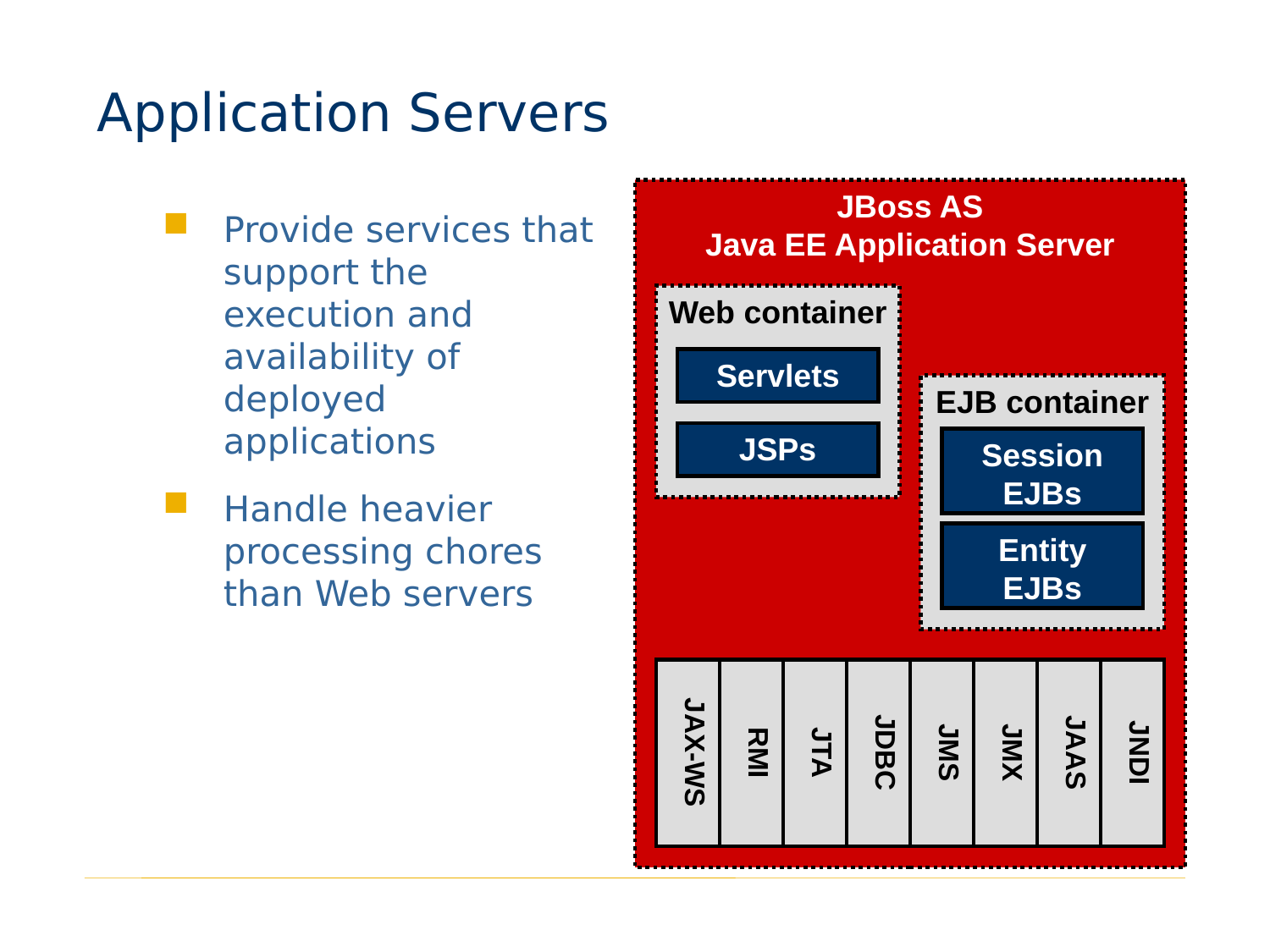

# Application Servers
JBoss AS
Java EE Application Server
Web container
Servlets
EJB container
JSPs
Session
EJBs
Entity
EJBs
JAX-WS

RMI

JTA

JDBC

JMS

JMX

JAAS

JNDI

Provide services that support the execution and availability of deployed applications
Handle heavier processing chores than Web servers